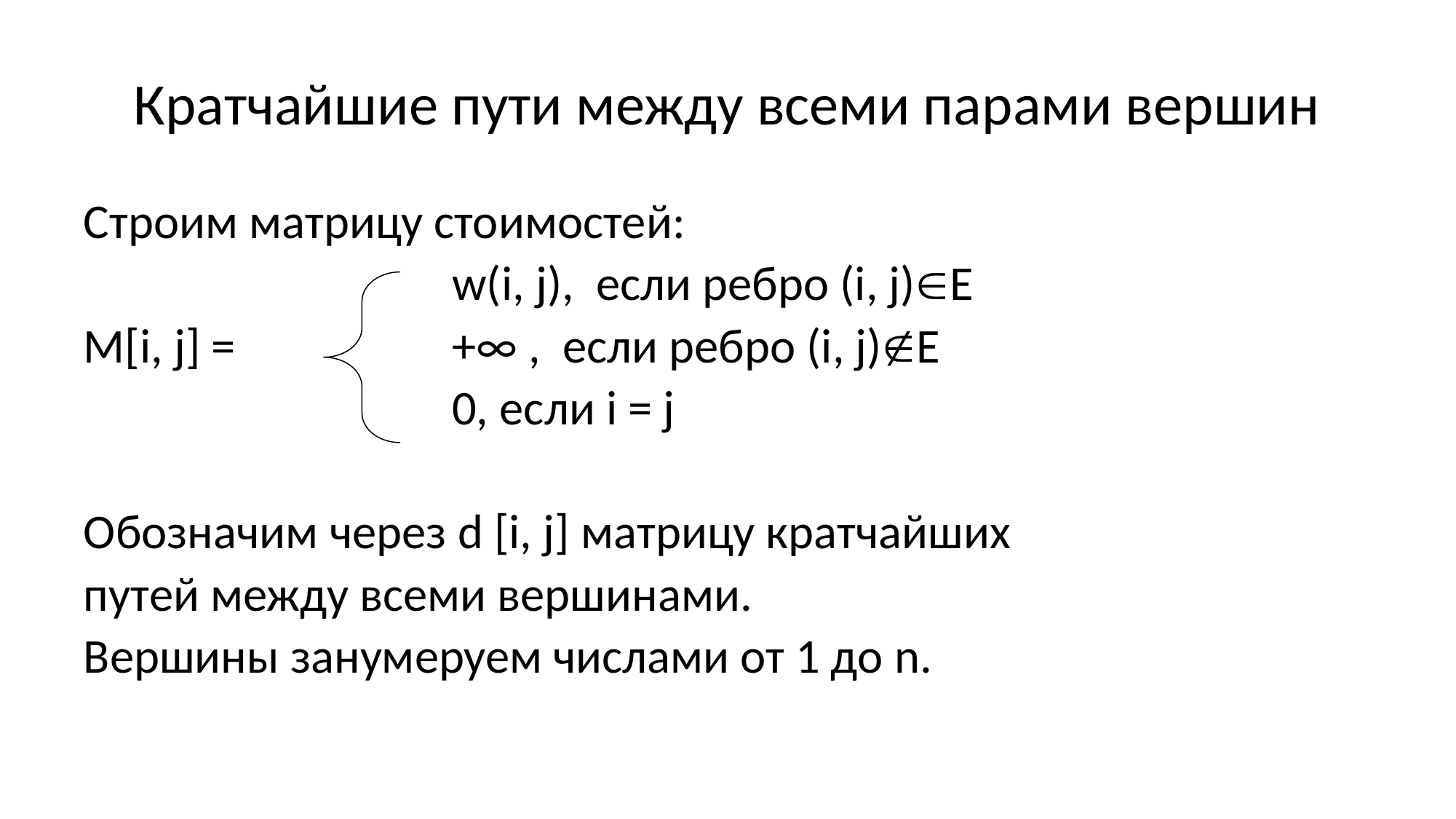

# Кратчайшие пути между всеми парами вершин
Строим матрицу стоимостей:
				w(i, j),  если ребро (i, j)∈E
M[i, j] =		+∞ ,  если ребро (i, j)∉E
				0, если i = j

Обозначим через d [i, j] матрицу кратчайших
путей между всеми вершинами.
Вершины занумеруем числами от 1 до n.